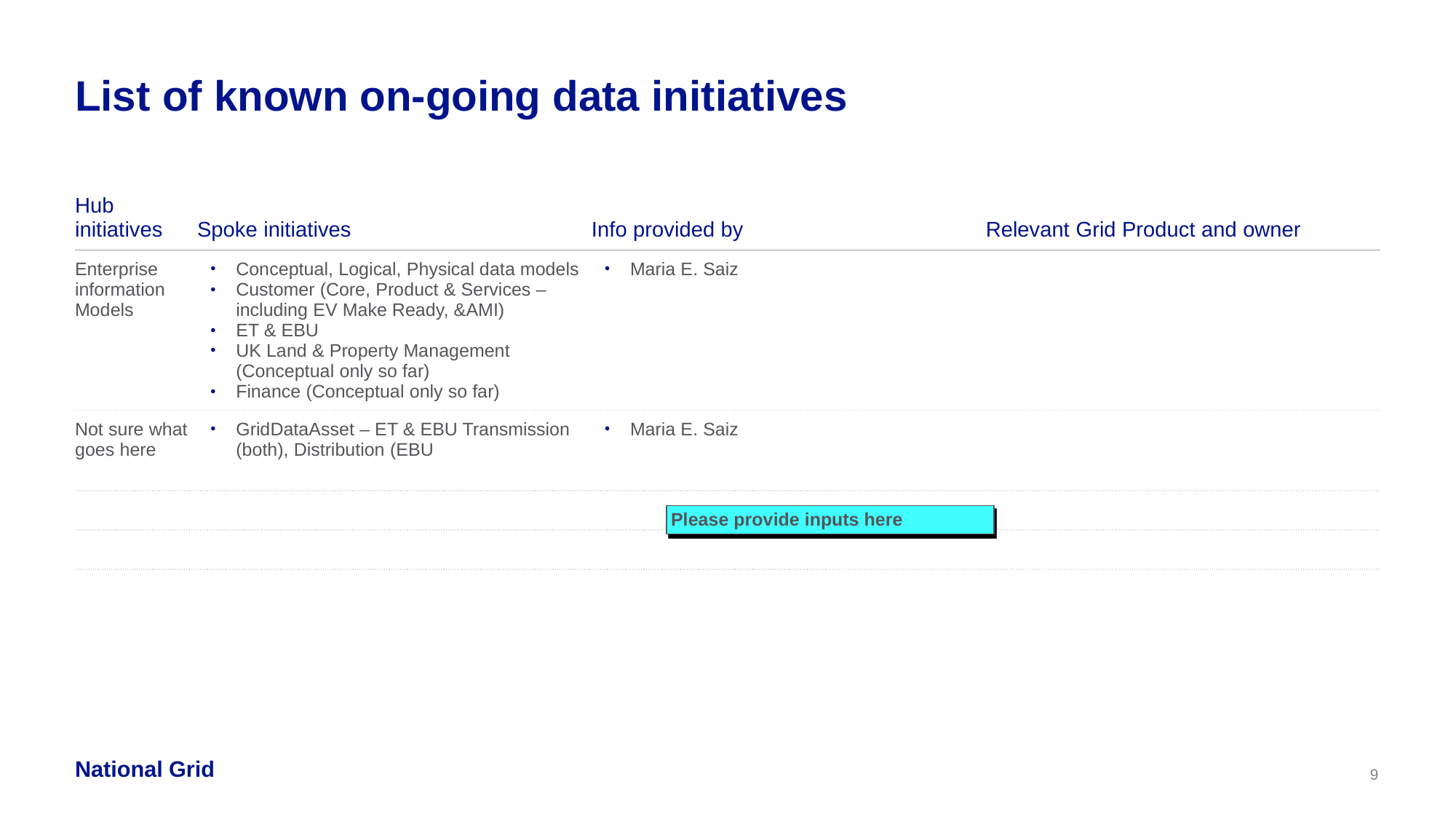

# List of known on-going data initiatives
| Hub initiatives | Spoke initiatives | Info provided by | Relevant Grid Product and owner |
| --- | --- | --- | --- |
| Enterprise information Models | Conceptual, Logical, Physical data models Customer (Core, Product & Services – including EV Make Ready, &AMI) ET & EBU UK Land & Property Management (Conceptual only so far) Finance (Conceptual only so far) | Maria E. Saiz |  |
| Not sure what goes here | GridDataAsset – ET & EBU Transmission (both), Distribution (EBU | Maria E. Saiz |  |
|  |  |  |  |
|  |  |  |  |
|  |  |  |  |
Please provide inputs here